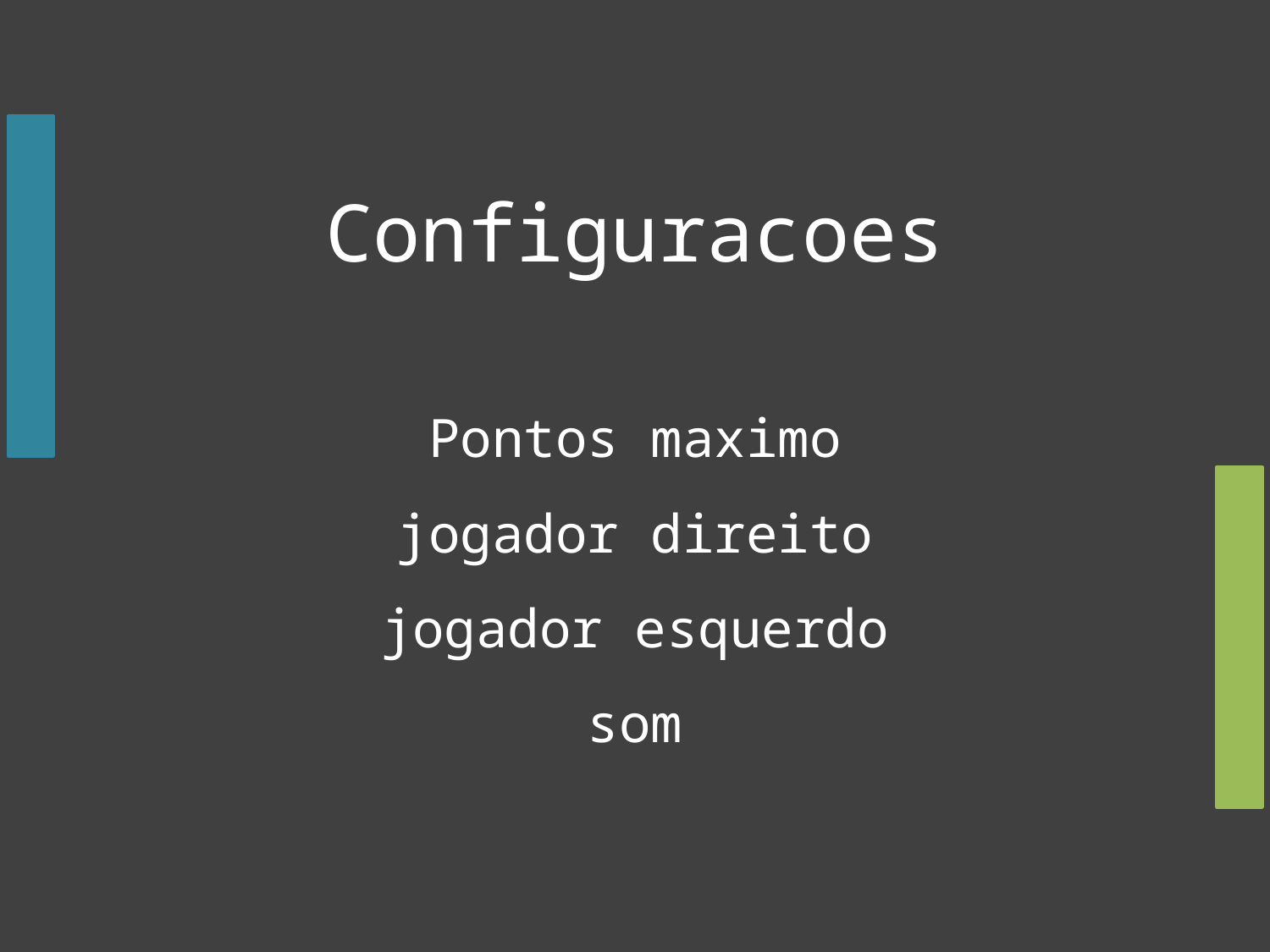

# Configuracoes Pontos maximo jogador direito jogador esquerdo som